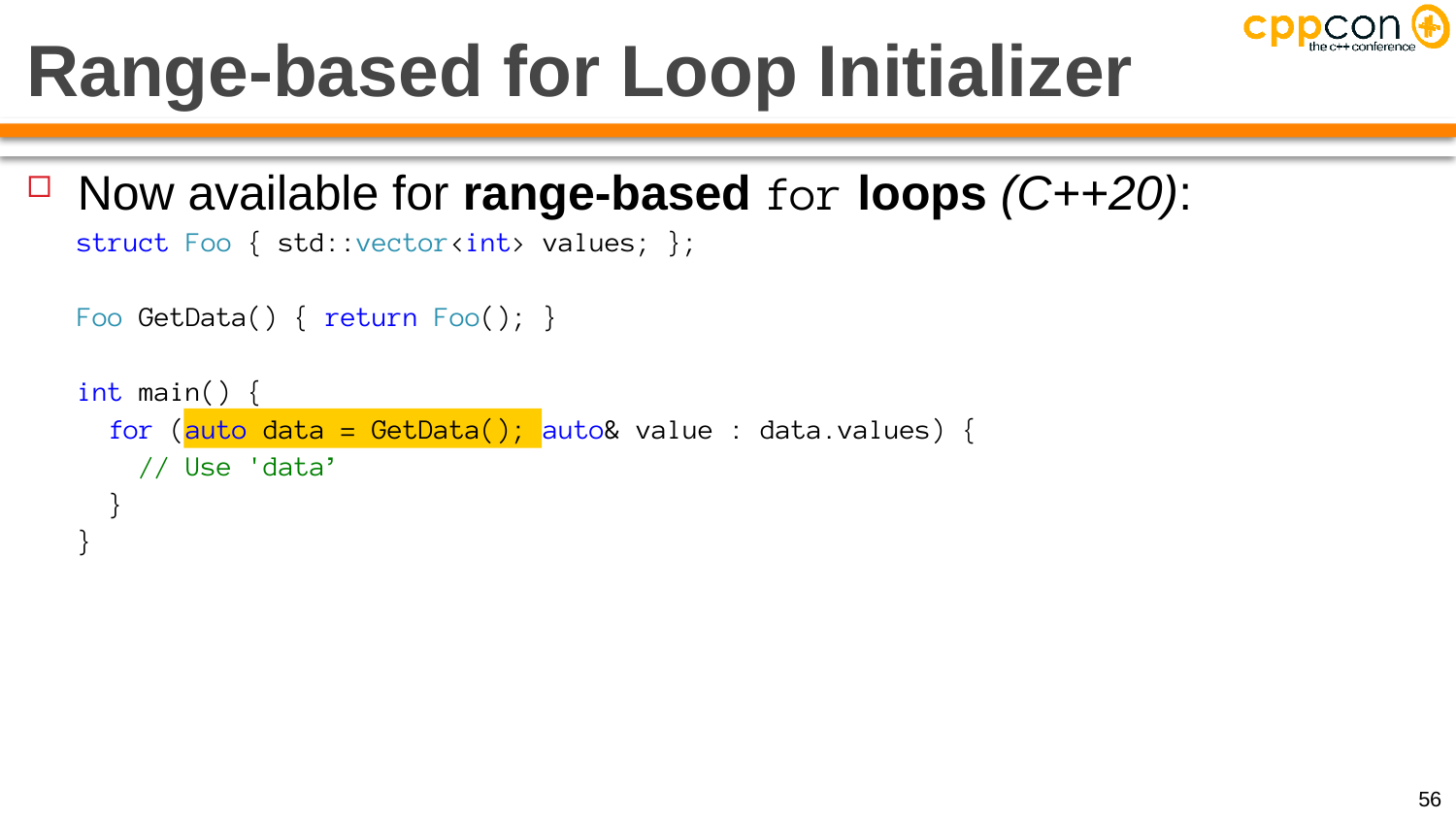

# Range-based for Loop Initializer
Now available for range-based for loops (C++20):
struct Foo { std::vector<int> values; };

Foo GetData() { return Foo(); }

int main() {
  for (auto data = GetData(); auto& value : data.values) {
    // Use 'data’
  }
}